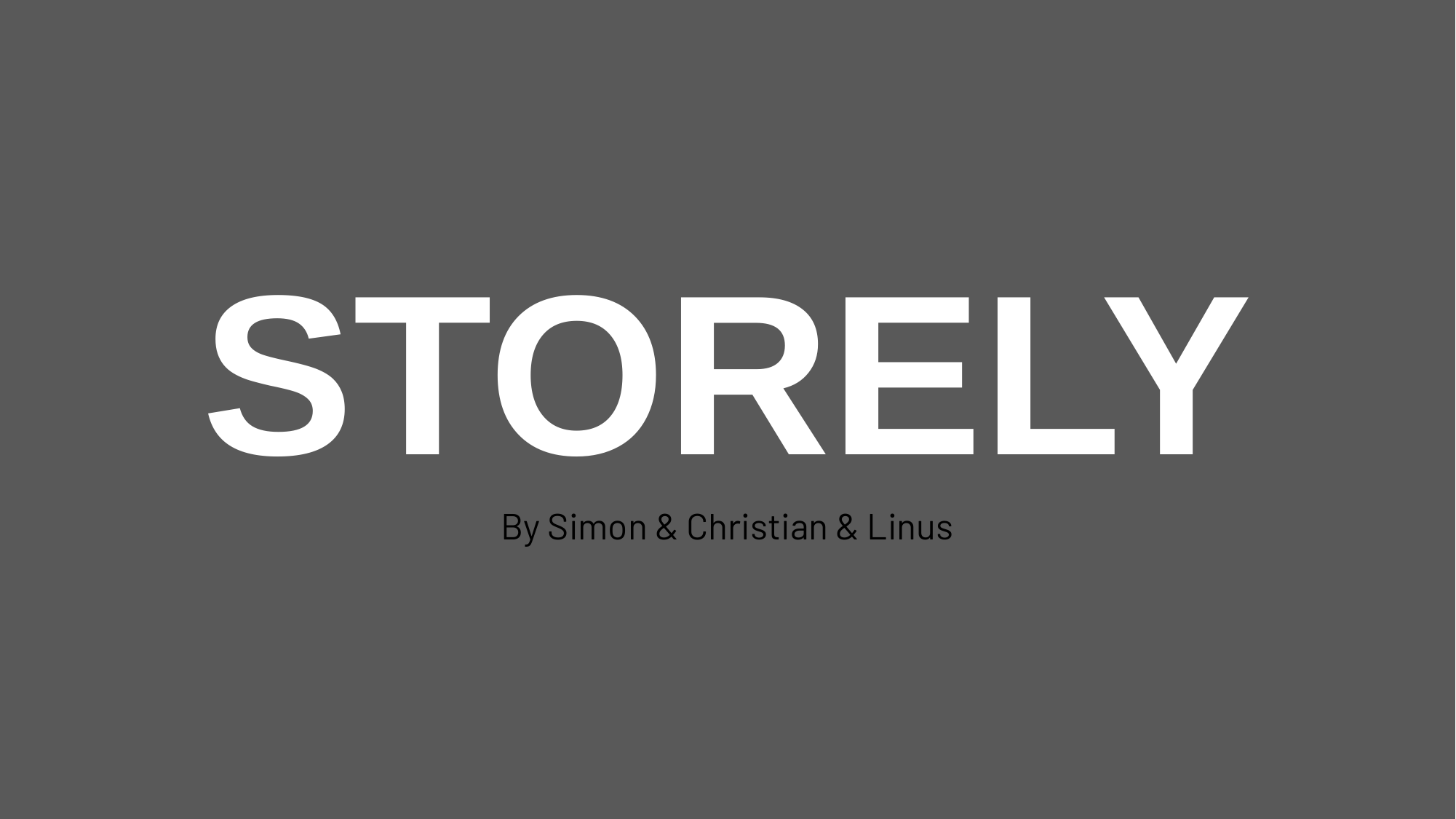

# STORELY
By Simon & Christian & Linus